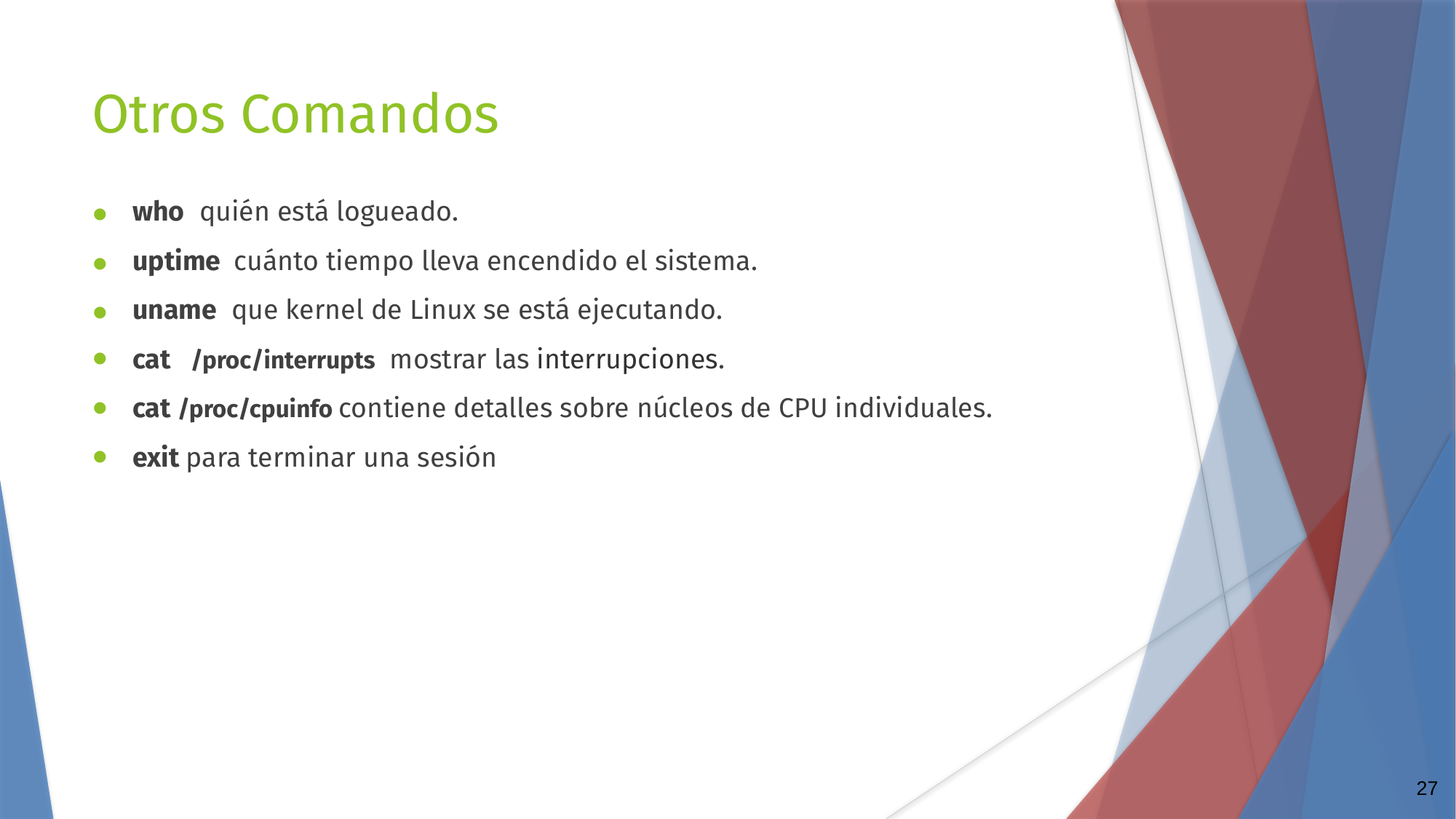

Otros Comandos
who  quién está logueado.
uptime  cuánto tiempo lleva encendido el sistema.
uname  que kernel de Linux se está ejecutando.
cat   /proc/interrupts  mostrar las interrupciones.
cat /proc/cpuinfo contiene detalles sobre núcleos de CPU individuales.
exit para terminar una sesión

27